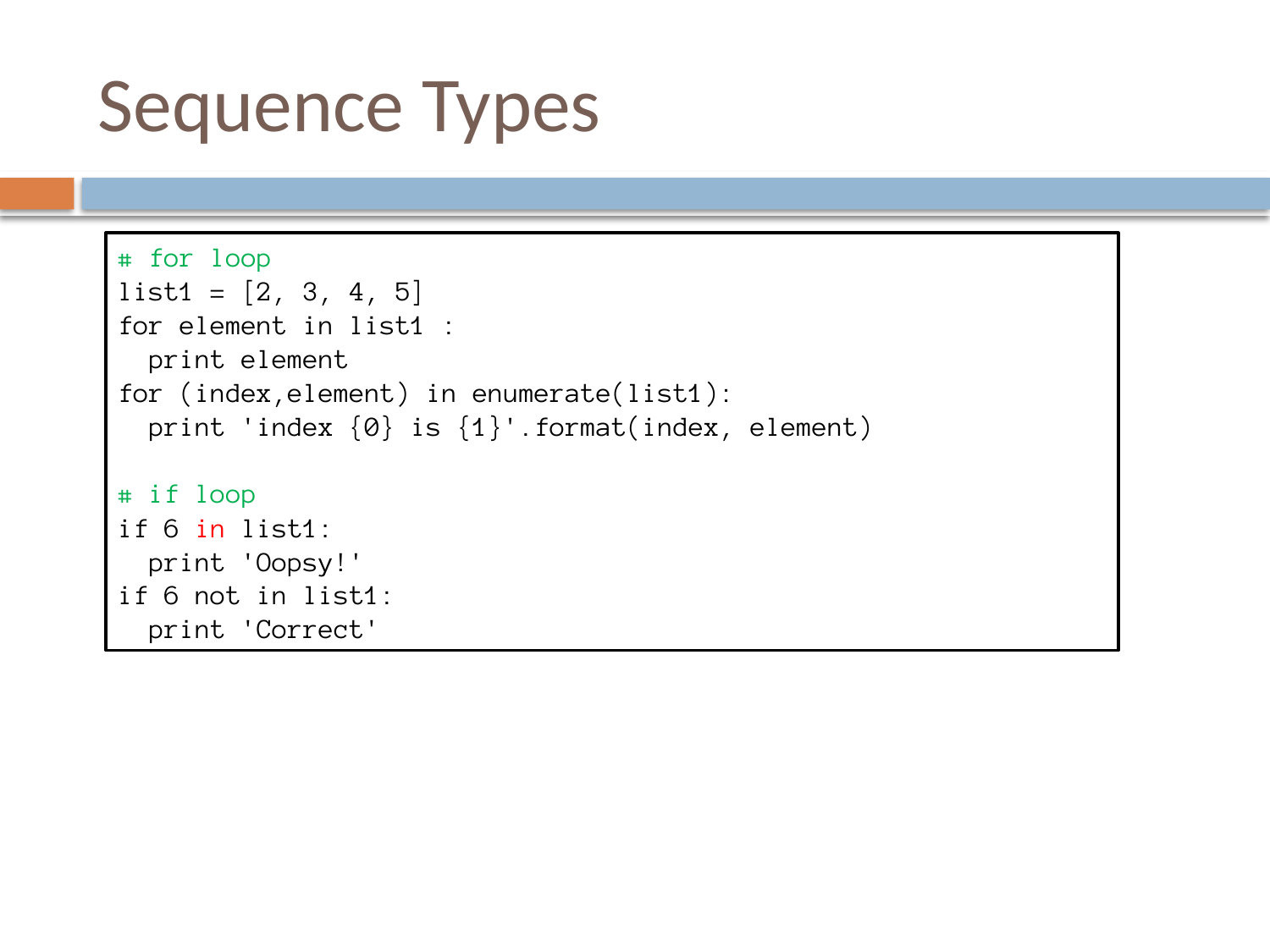

# Sequence Types

# for loop
list1 = [2, 3, 4, 5]
for element in list1 :
  print element
for (index,element) in enumerate(list1):
  print 'index {0} is {1}'.format(index, element)

# if loop
if 6 in list1:
  print 'Oopsy!'
if 6 not in list1:
  print 'Correct'